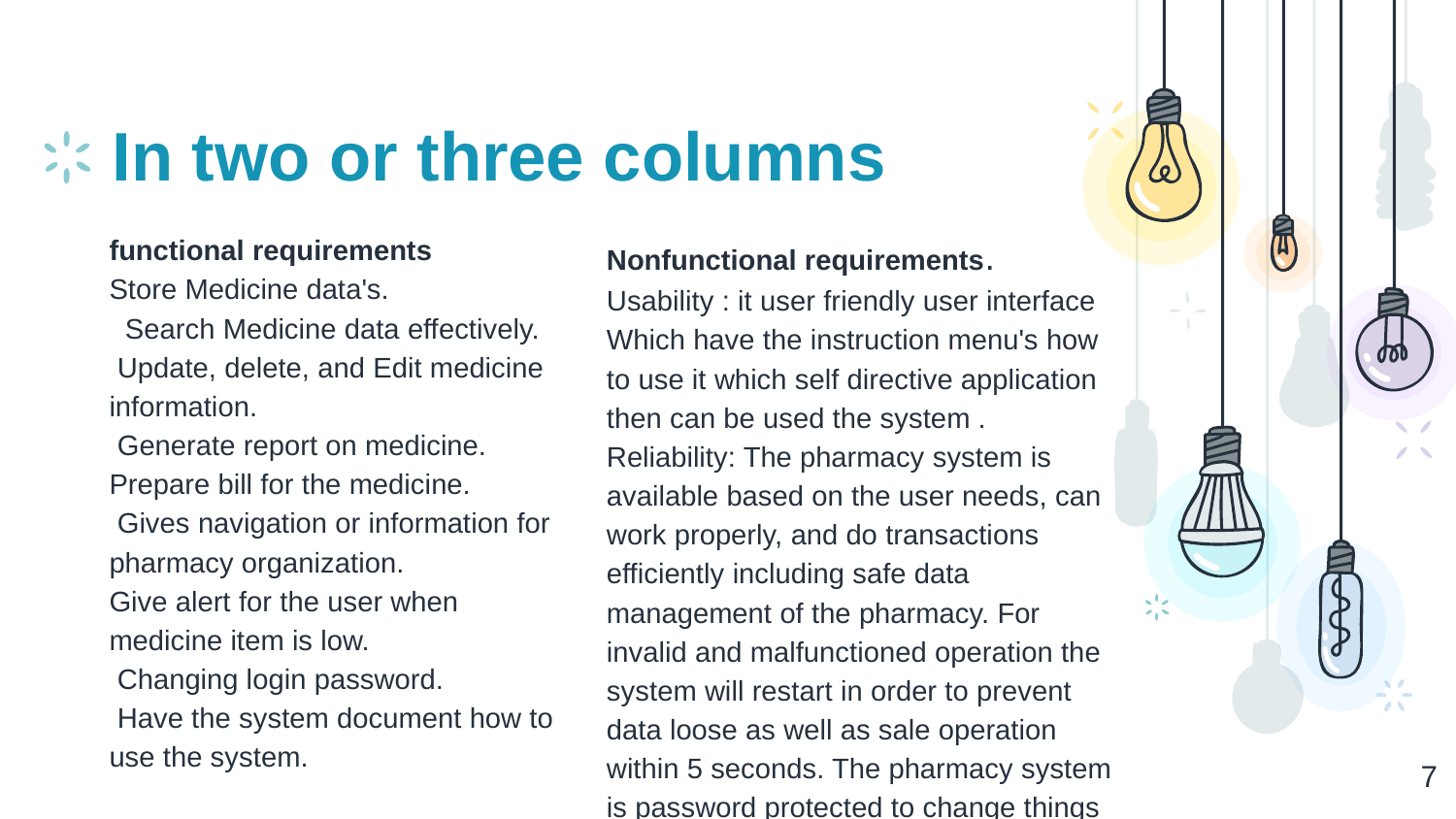

# In two or three columns
functional requirements
Store Medicine data's.
  Search Medicine data effectively.
 Update, delete, and Edit medicine information.
 Generate report on medicine. Prepare bill for the medicine.
 Gives navigation or information for pharmacy organization.
Give alert for the user when medicine item is low.
 Changing login password.
 Have the system document how to use the system.
Nonfunctional requirements.
Usability : it user friendly user interface Which have the instruction menu's how to use it which self directive application then can be used the system .
Reliability: The pharmacy system is available based on the user needs, can work properly, and do transactions efficiently including safe data management of the pharmacy. For invalid and malfunctioned operation the system will restart in order to prevent data loose as well as sale operation within 5 seconds. The pharmacy system is password protected to change things on the system.

7